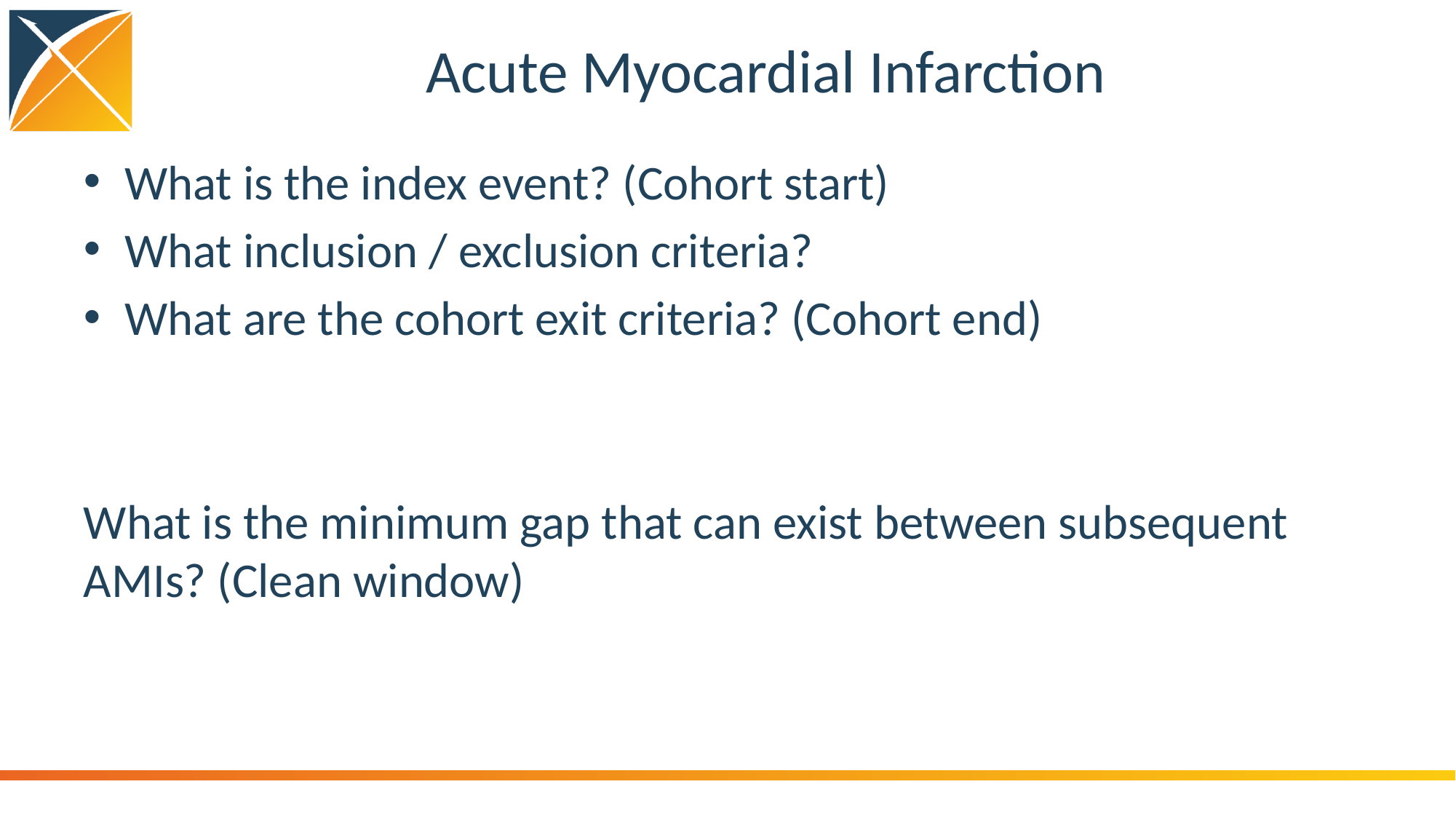

# Acute Myocardial Infarction
What is the index event? (Cohort start)
What inclusion / exclusion criteria?
What are the cohort exit criteria? (Cohort end)

What is the minimum gap that can exist between subsequent AMIs? (Clean window)